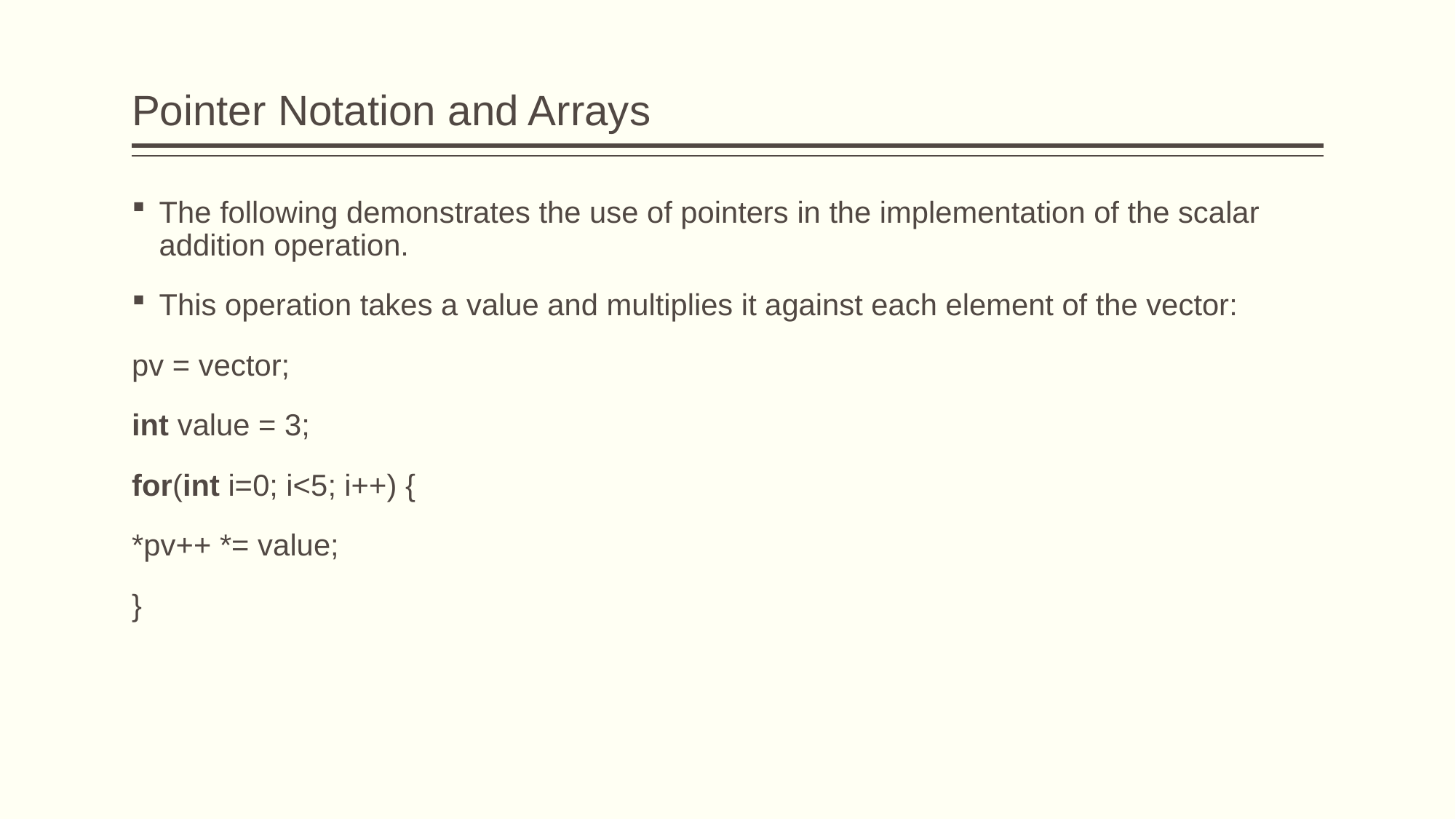

# Pointer Notation and Arrays
The following demonstrates the use of pointers in the implementation of the scalar addition operation.
This operation takes a value and multiplies it against each element of the vector:
pv = vector;
int value = 3;
for(int i=0; i<5; i++) {
*pv++ *= value;
}